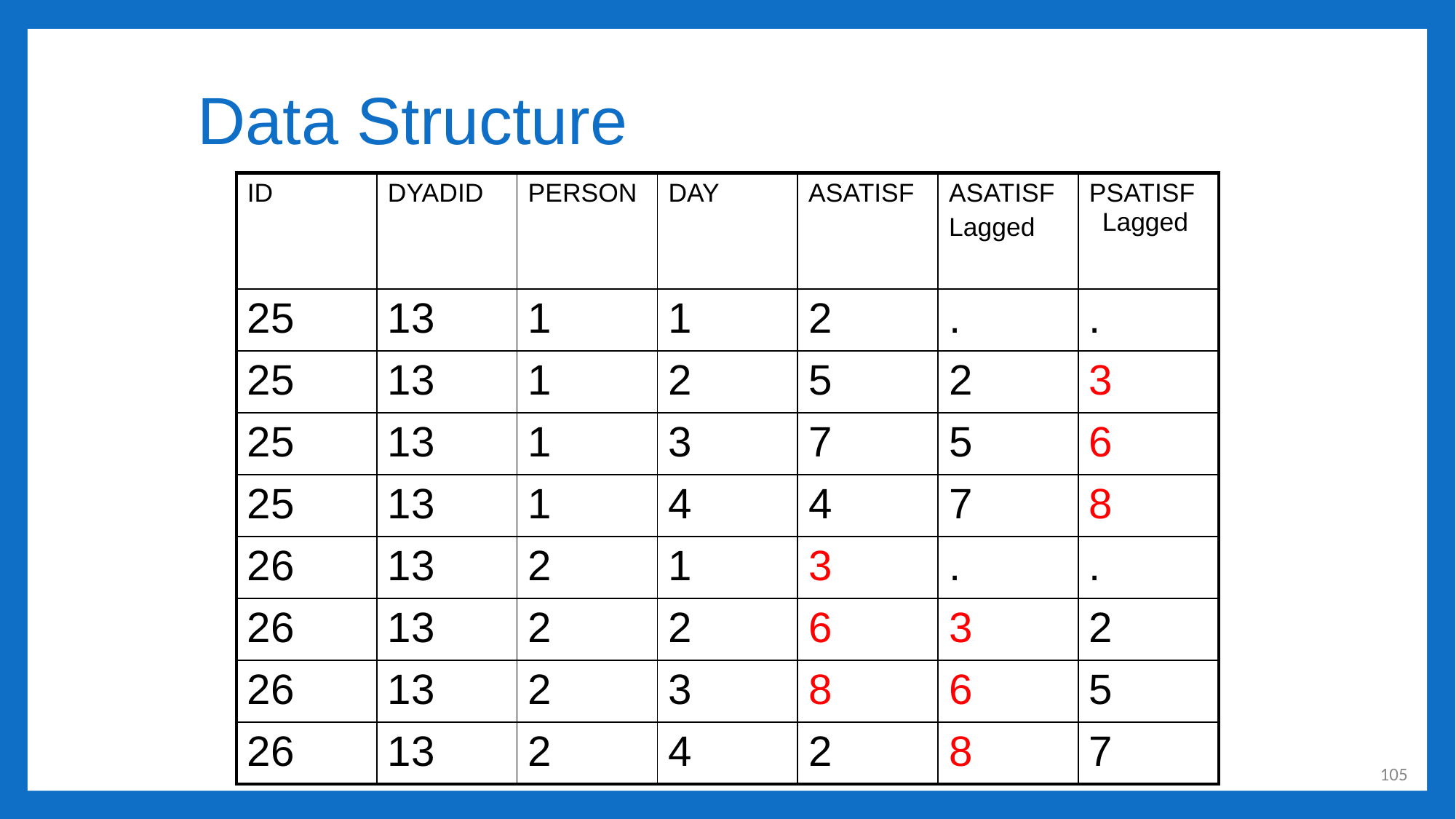

# Data Structure
| ID | DYADID | PERSON | DAY | ASATISF | ASATISF Lagged | PSATISF Lagged |
| --- | --- | --- | --- | --- | --- | --- |
| 25 | 13 | 1 | 1 | 2 | . | . |
| 25 | 13 | 1 | 2 | 5 | 2 | 3 |
| 25 | 13 | 1 | 3 | 7 | 5 | 6 |
| 25 | 13 | 1 | 4 | 4 | 7 | 8 |
| 26 | 13 | 2 | 1 | 3 | . | . |
| 26 | 13 | 2 | 2 | 6 | 3 | 2 |
| 26 | 13 | 2 | 3 | 8 | 6 | 5 |
| 26 | 13 | 2 | 4 | 2 | 8 | 7 |
105